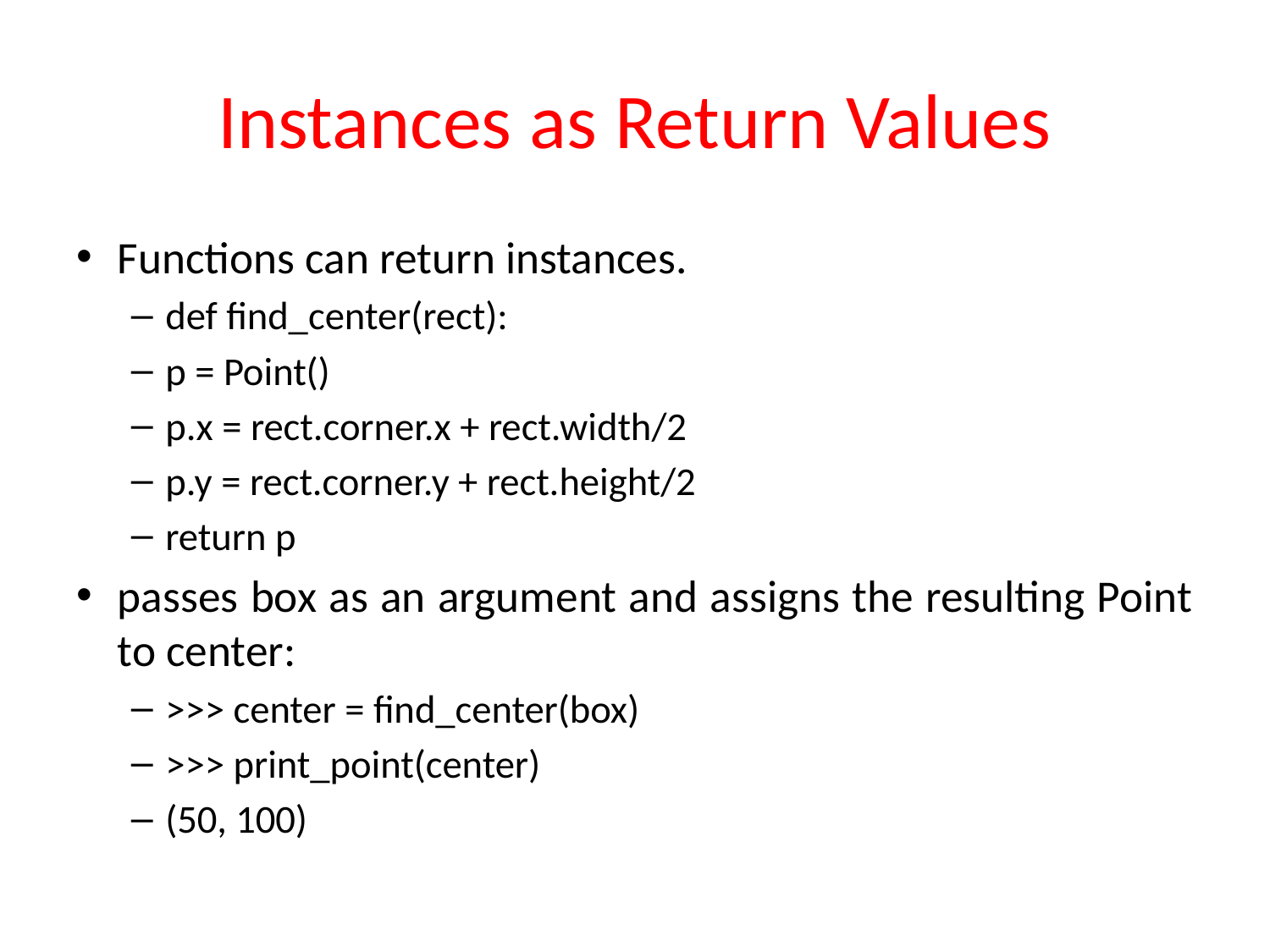

# Instances as Return Values
Functions can return instances.
def find_center(rect):
p = Point()
p.x = rect.corner.x + rect.width/2
p.y = rect.corner.y + rect.height/2
return p
passes box as an argument and assigns the resulting Point to center:
>>> center = find_center(box)
>>> print_point(center)
(50, 100)